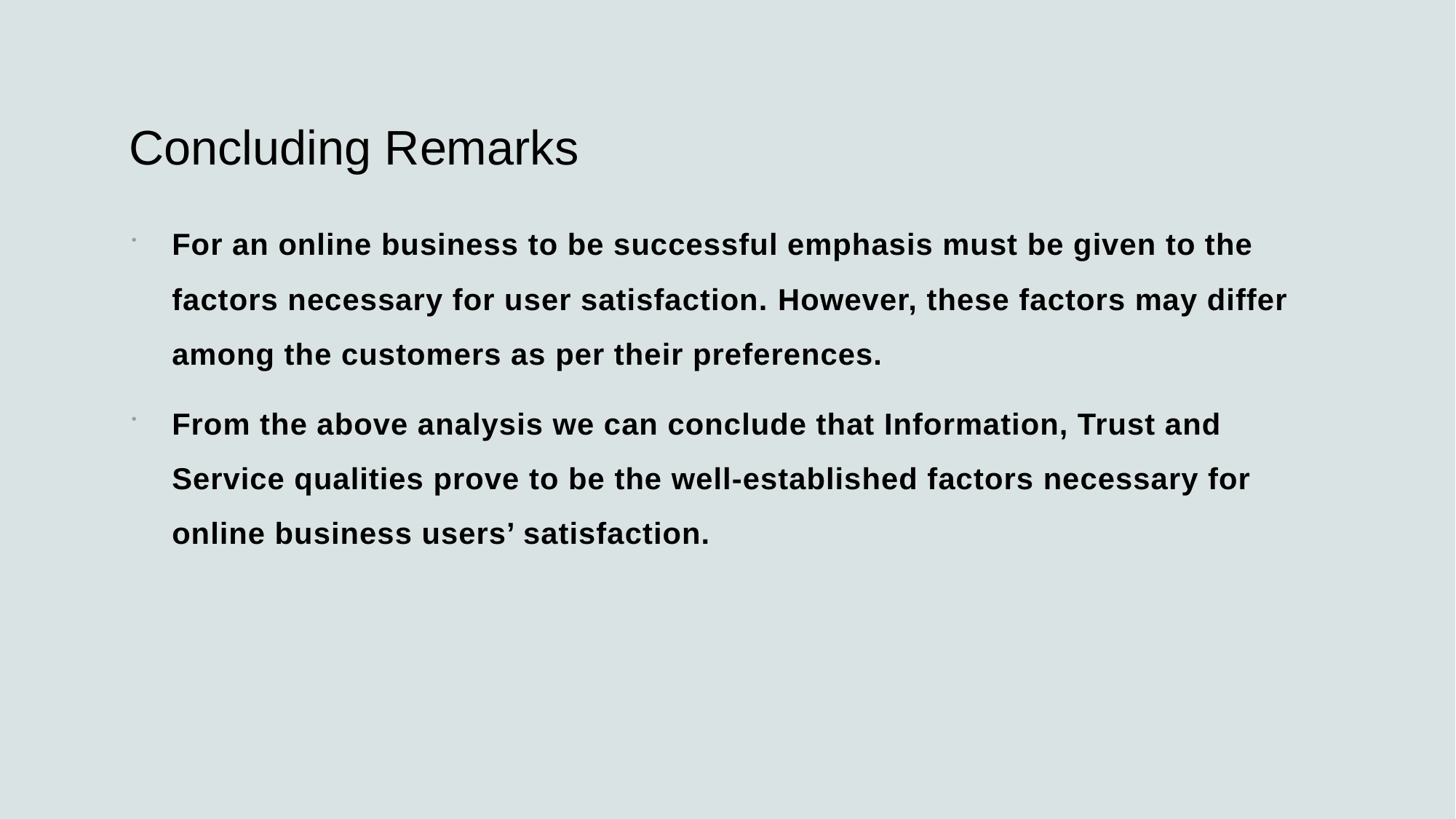

# Concluding Remarks
For an online business to be successful emphasis must be given to the factors necessary for user satisfaction. However, these factors may differ among the customers as per their preferences.
From the above analysis we can conclude that Information, Trust and Service qualities prove to be the well-established factors necessary for online business users’ satisfaction.